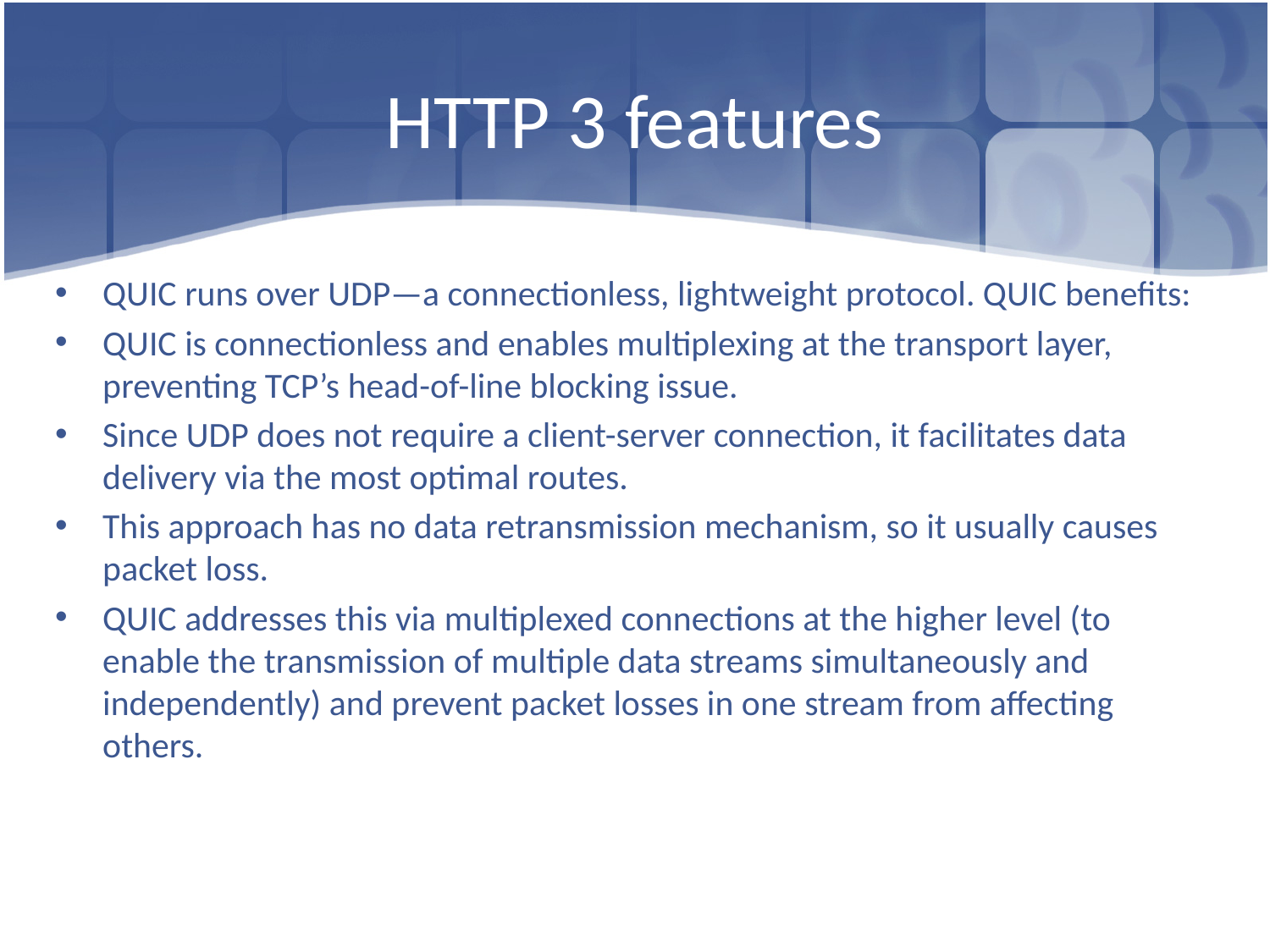

# HTTP 3 features
QUIC runs over UDP—a connectionless, lightweight protocol. QUIC benefits:
QUIC is connectionless and enables multiplexing at the transport layer, preventing TCP’s head-of-line blocking issue.
Since UDP does not require a client-server connection, it facilitates data delivery via the most optimal routes.
This approach has no data retransmission mechanism, so it usually causes packet loss.
QUIC addresses this via multiplexed connections at the higher level (to enable the transmission of multiple data streams simultaneously and independently) and prevent packet losses in one stream from affecting others.